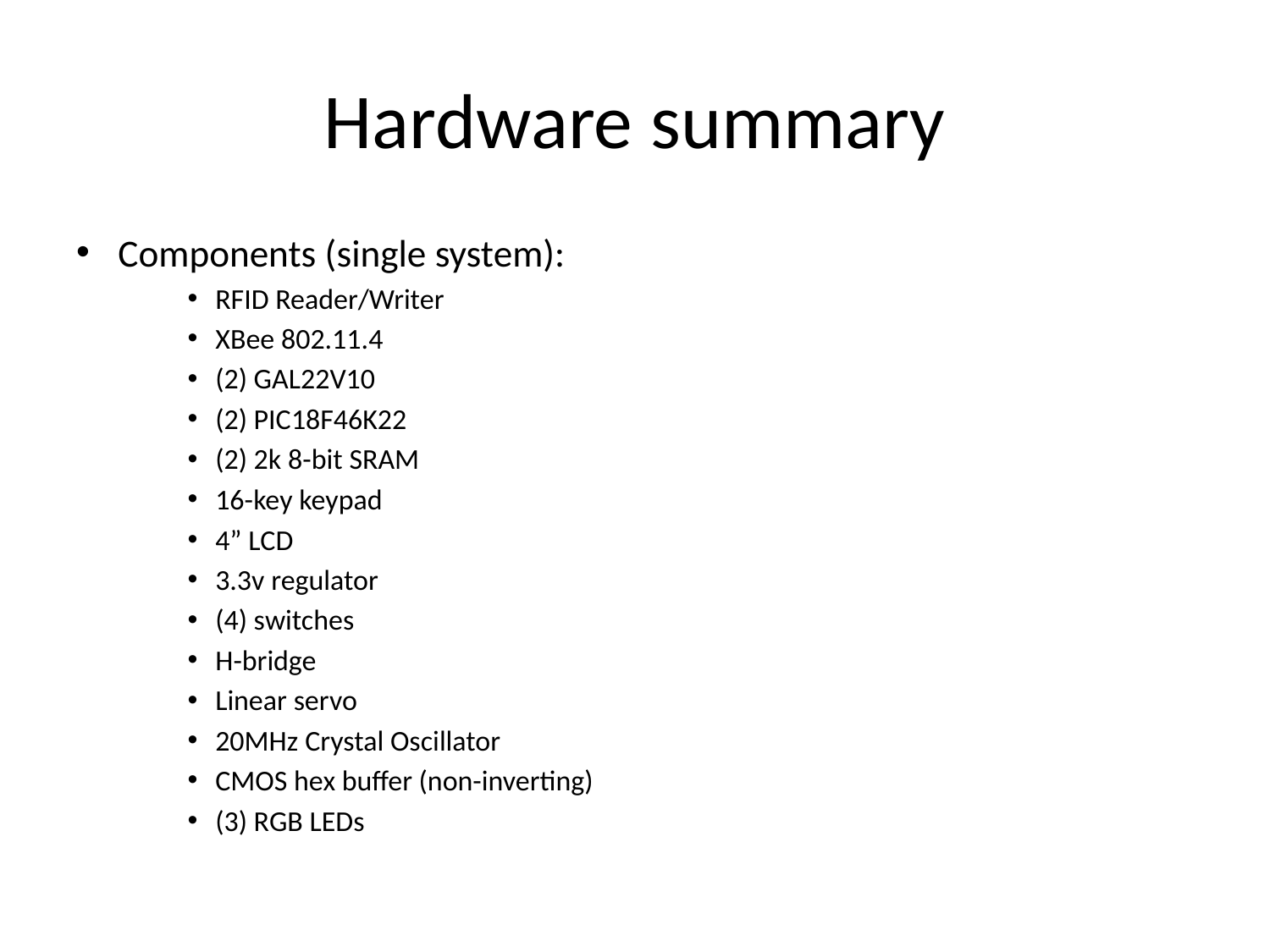

# Hardware summary
Components (single system):
RFID Reader/Writer
XBee 802.11.4
(2) GAL22V10
(2) PIC18F46K22
(2) 2k 8-bit SRAM
16-key keypad
4” LCD
3.3v regulator
(4) switches
H-bridge
Linear servo
20MHz Crystal Oscillator
CMOS hex buffer (non-inverting)
(3) RGB LEDs